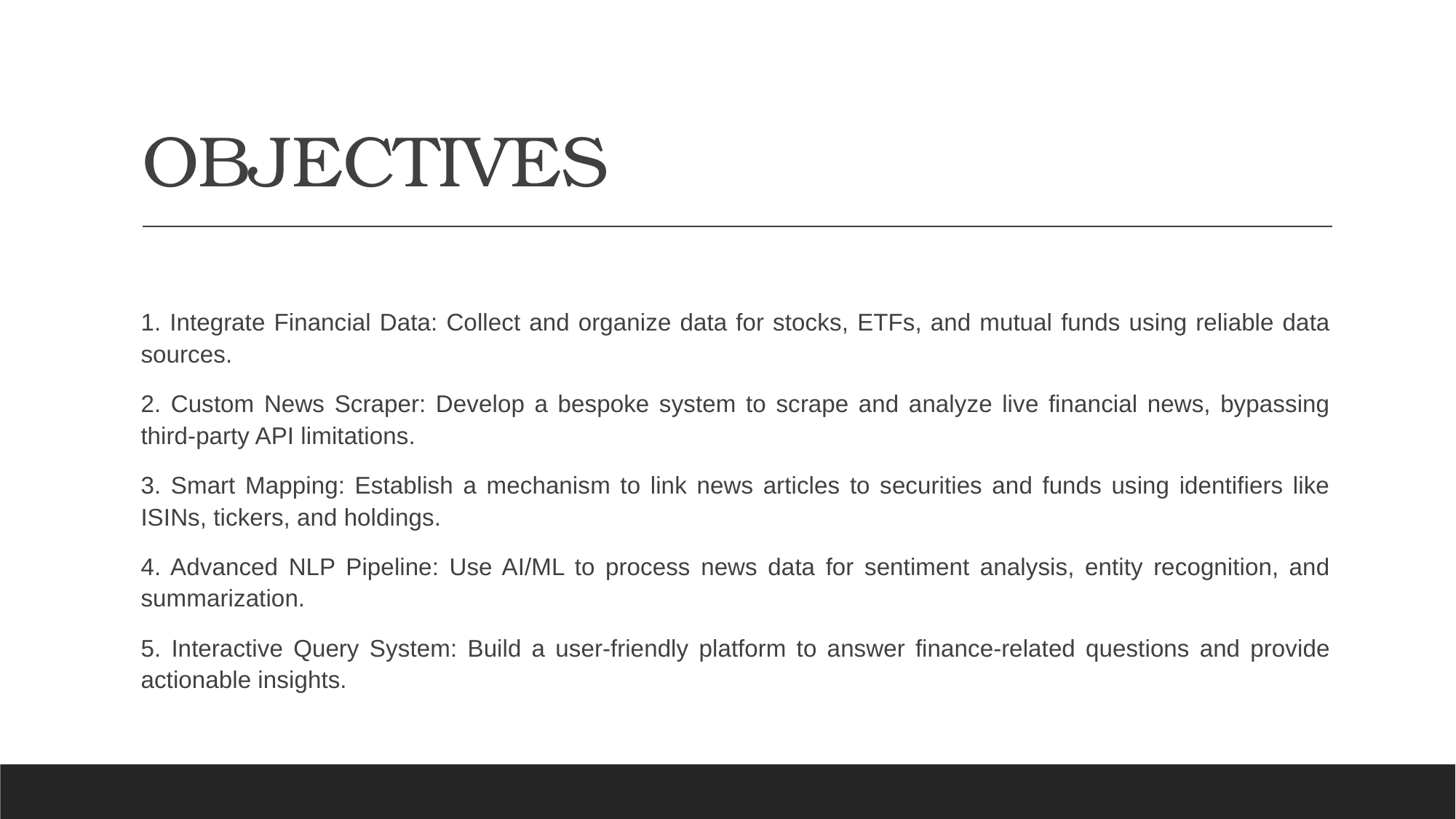

# OBJECTIVES

1. Integrate Financial Data: Collect and organize data for stocks, ETFs, and mutual funds using reliable data sources.
2. Custom News Scraper: Develop a bespoke system to scrape and analyze live financial news, bypassing third-party API limitations.
3. Smart Mapping: Establish a mechanism to link news articles to securities and funds using identifiers like ISINs, tickers, and holdings.
4. Advanced NLP Pipeline: Use AI/ML to process news data for sentiment analysis, entity recognition, and summarization.
5. Interactive Query System: Build a user-friendly platform to answer finance-related questions and provide actionable insights.